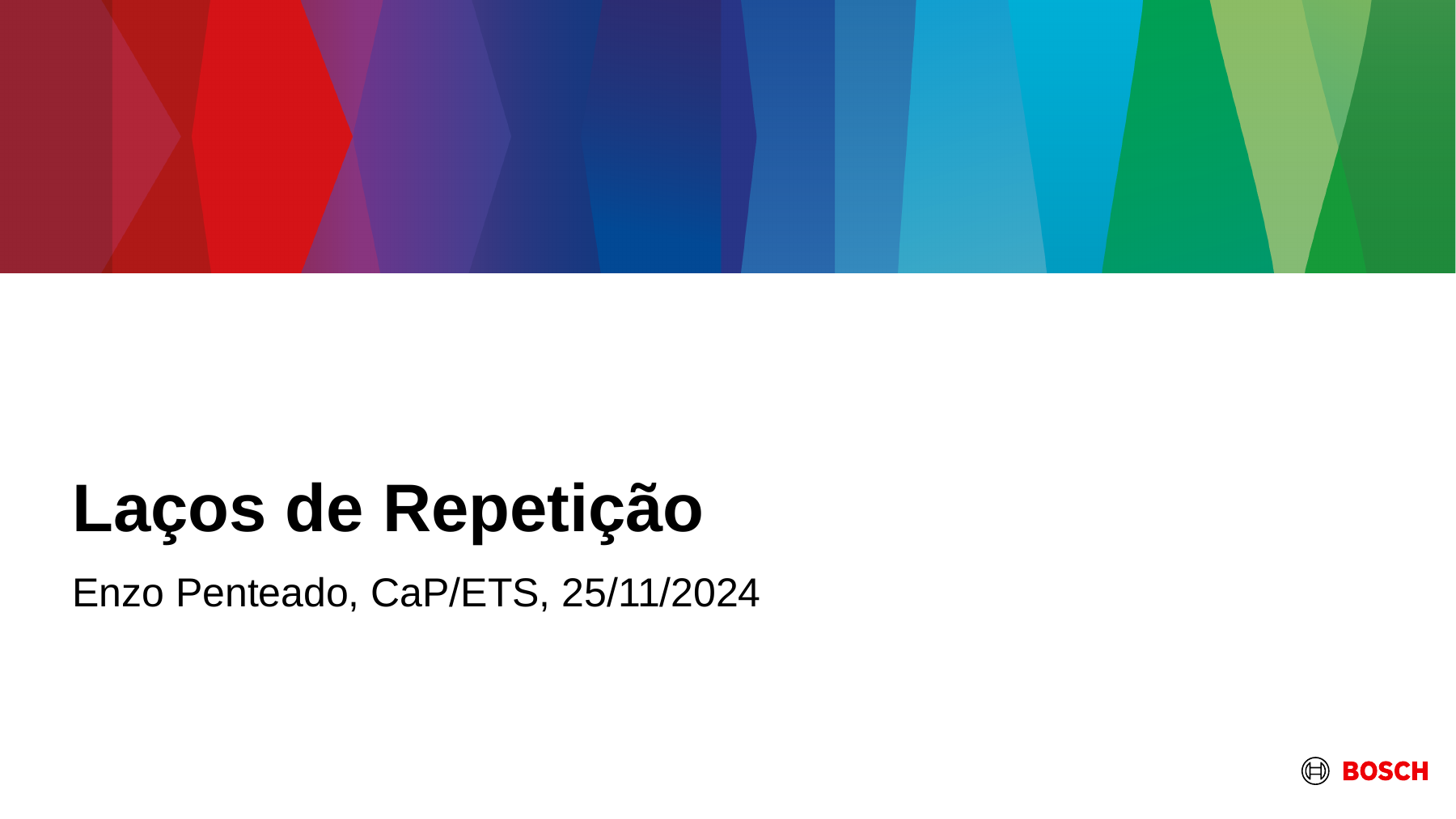

# Laços de Repetição
Enzo Penteado, CaP/ETS, 25/11/2024